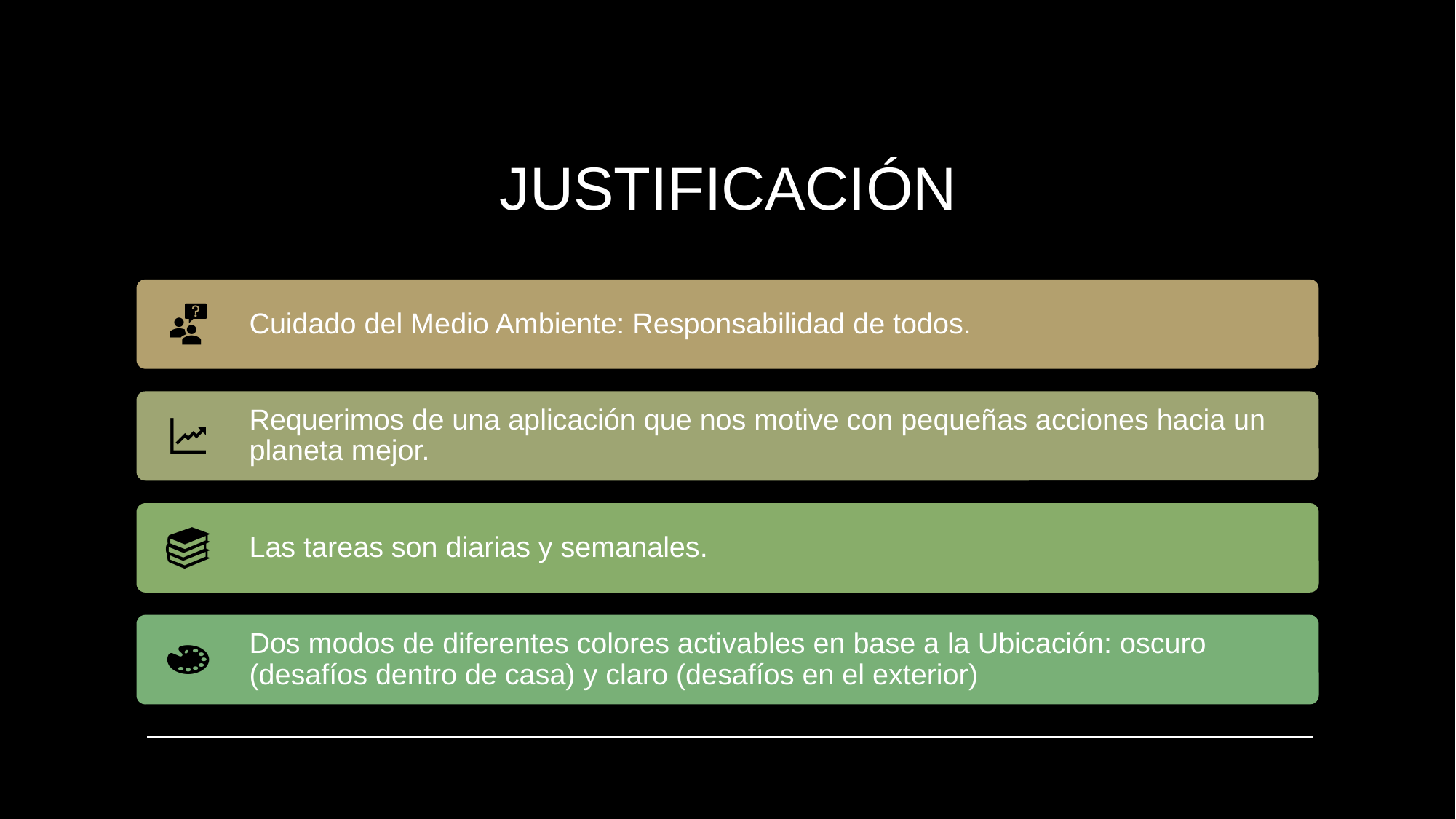

# JUSTIFICACIÓN
Cuidado del Medio Ambiente: Responsabilidad de todos.
Requerimos de una aplicación que nos motive con pequeñas acciones hacia un planeta mejor.
Las tareas son diarias y semanales.
Dos modos de diferentes colores activables en base a la Ubicación: oscuro  (desafíos dentro de casa) y claro (desafíos en el exterior)